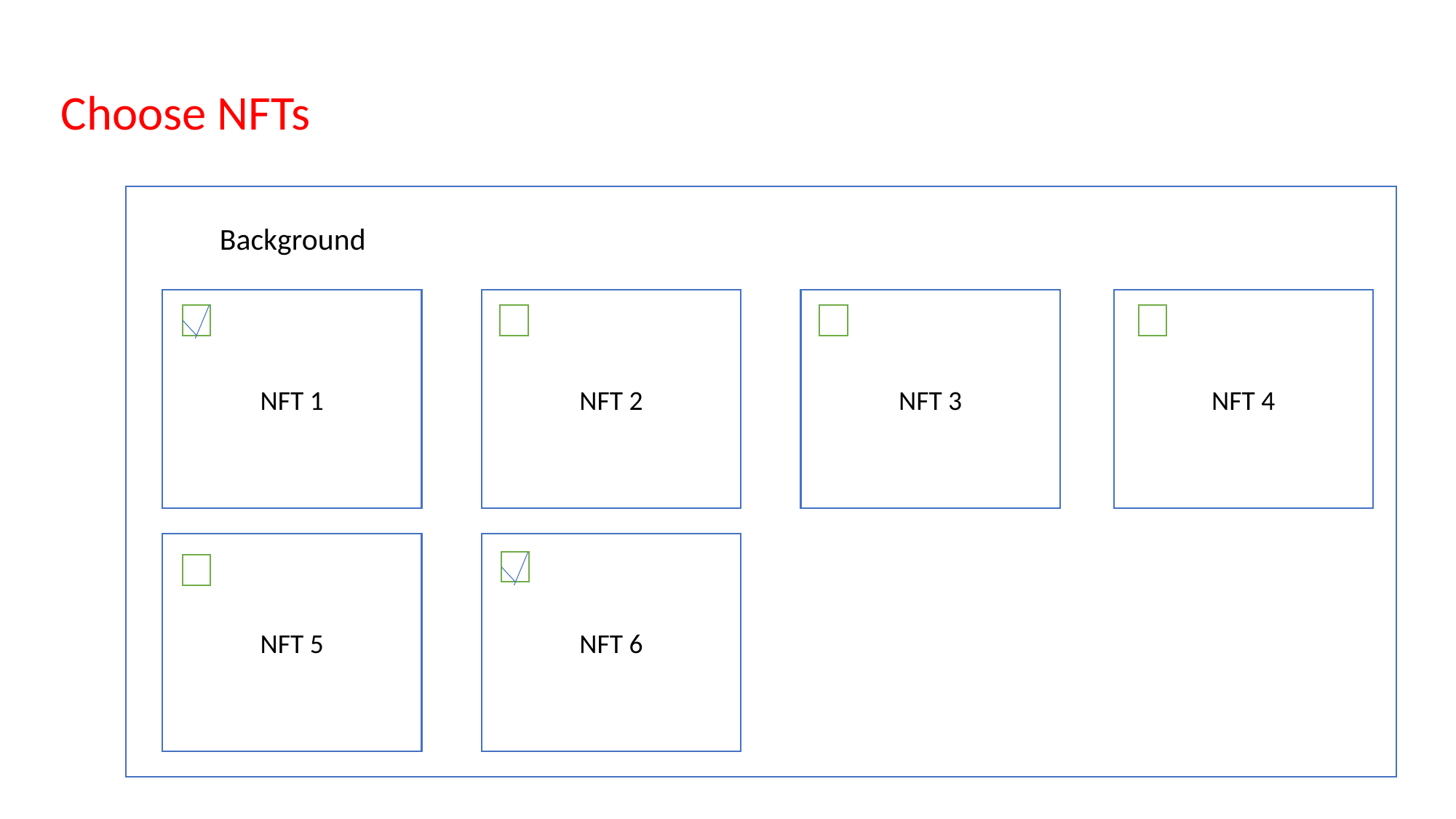

Choose NFTs

Background
NFT 2
NFT 3
NFT 4
NFT 1

NFT 6
NFT 5